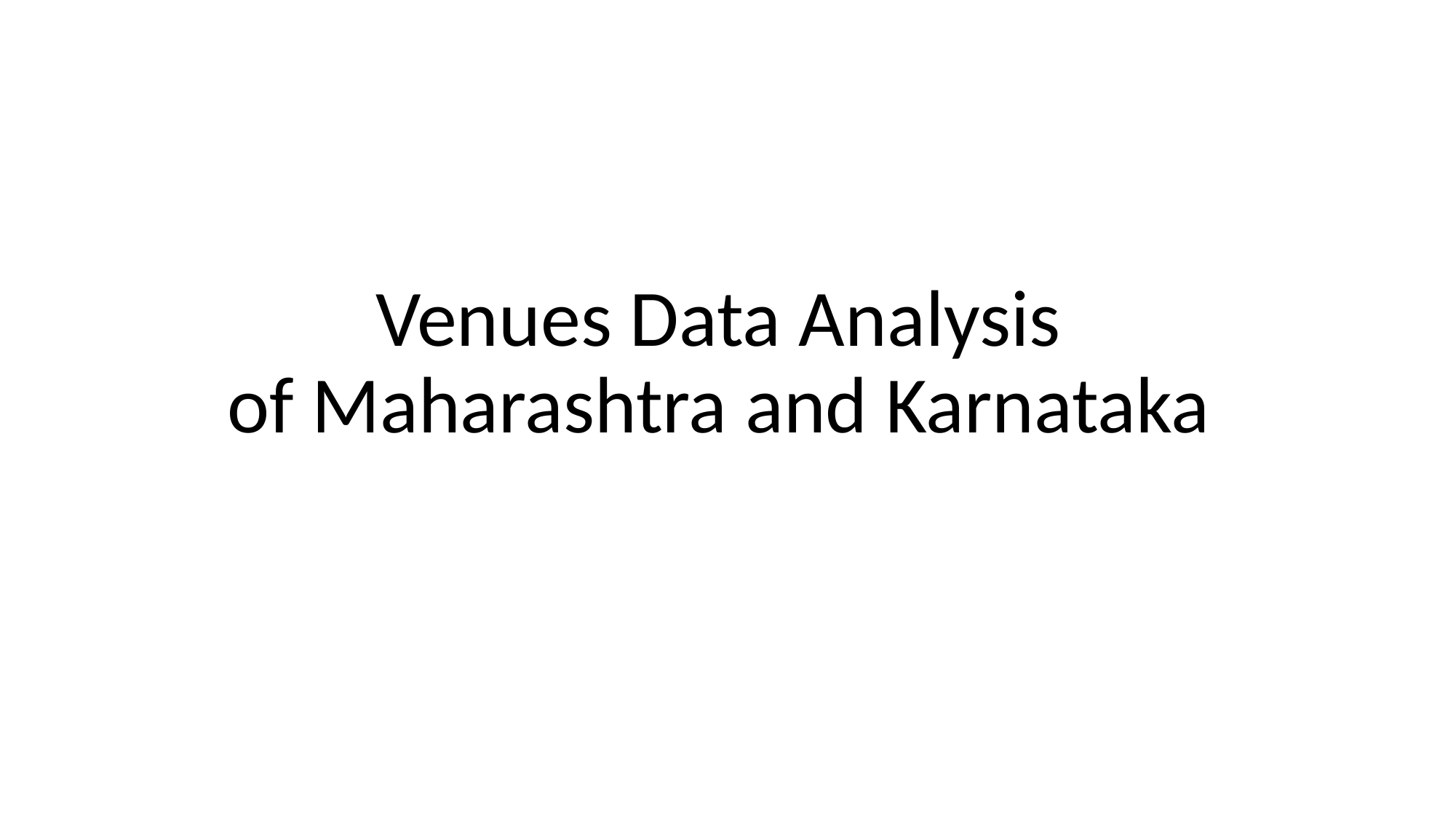

# Venues Data Analysis of Maharashtra and Karnataka